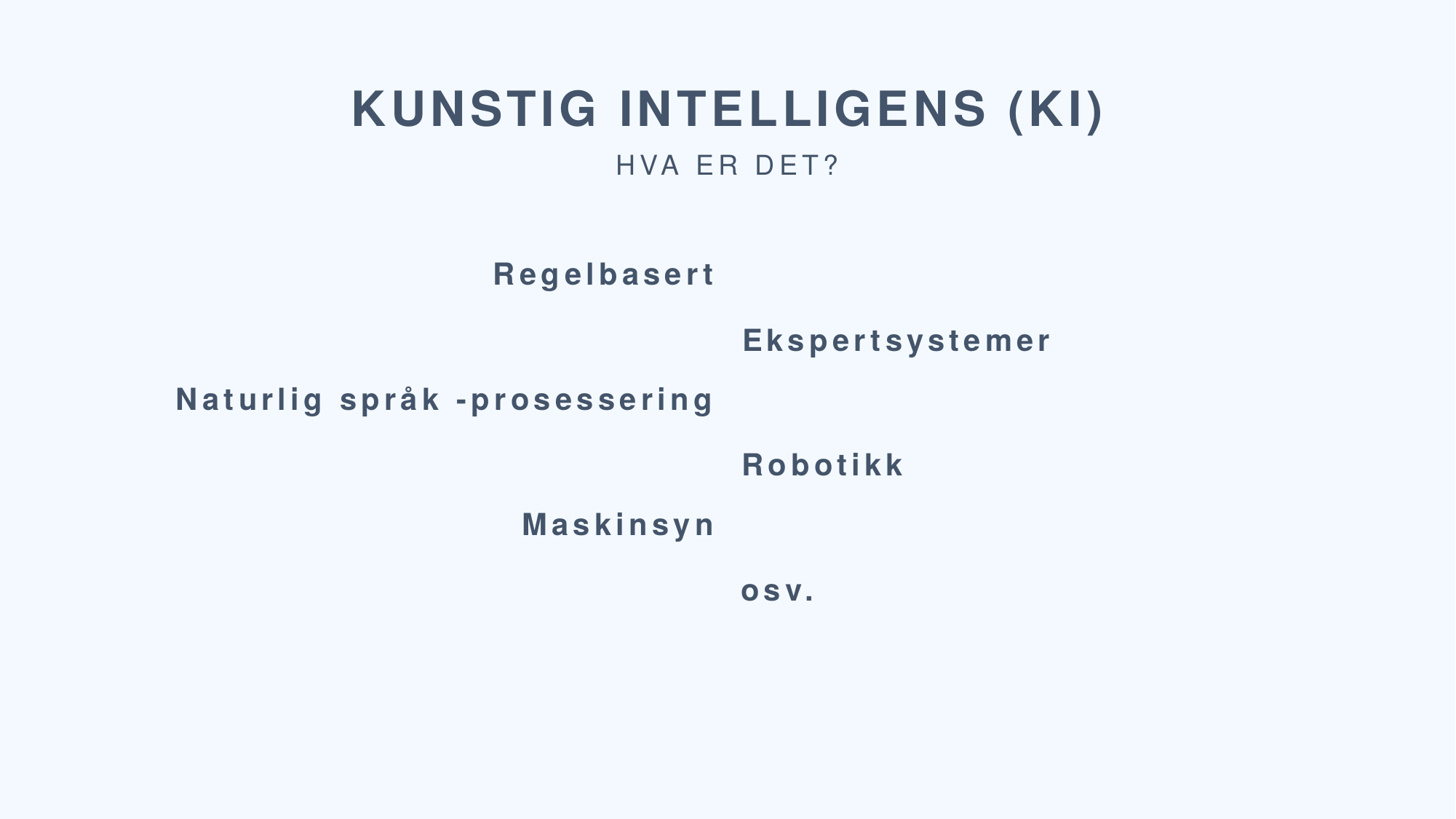

KUNSTIG INTELLIGENS (KI)
HVA ER DET?
Regelbasert
Ekspertsystemer
Naturlig språk -prosessering
Robotikk
Maskinsyn
osv.
I dag støttes eller kombineres mange av disse med
maskinlæring